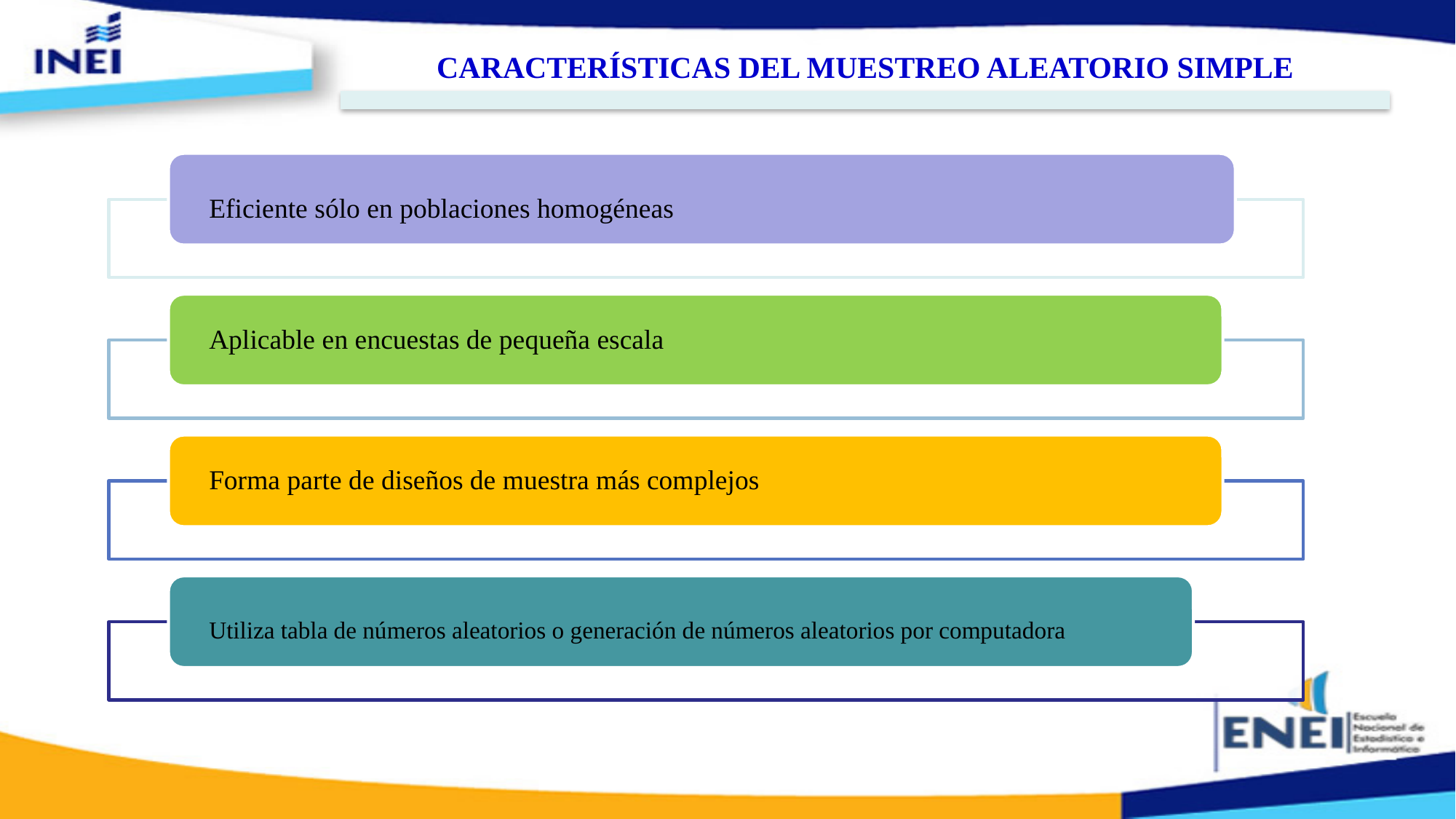

CARACTERÍSTICAS DEL MUESTREO ALEATORIO SIMPLE
Eficiente sólo en poblaciones homogéneas
Aplicable en encuestas de pequeña escala
Forma parte de diseños de muestra más complejos
Utiliza tabla de números aleatorios o generación de números aleatorios por computadora